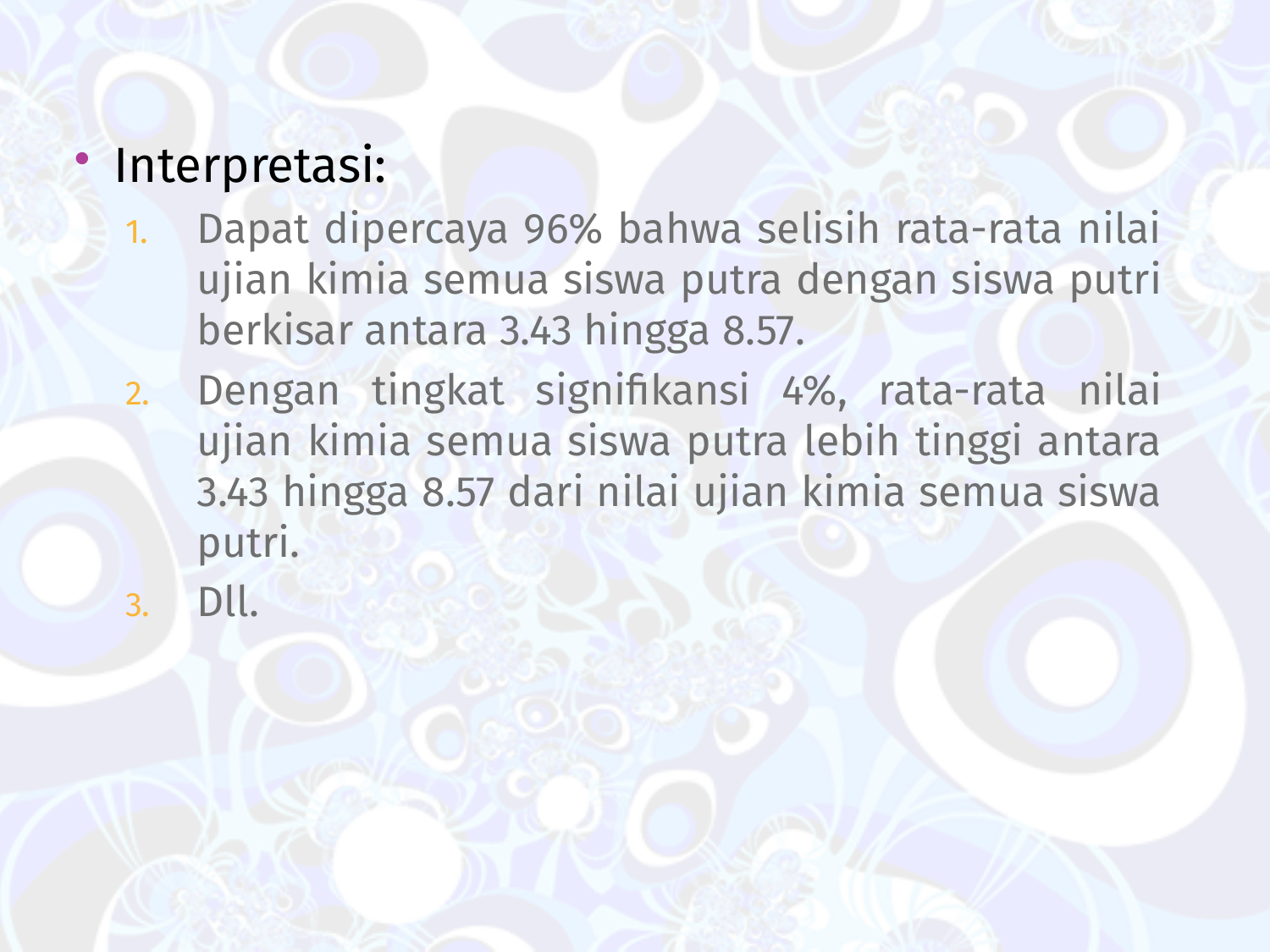

Interpretasi:
Dapat dipercaya 96% bahwa selisih rata-rata nilai ujian kimia semua siswa putra dengan siswa putri berkisar antara 3.43 hingga 8.57.
Dengan tingkat signifikansi 4%, rata-rata nilai ujian kimia semua siswa putra lebih tinggi antara 3.43 hingga 8.57 dari nilai ujian kimia semua siswa putri.
Dll.